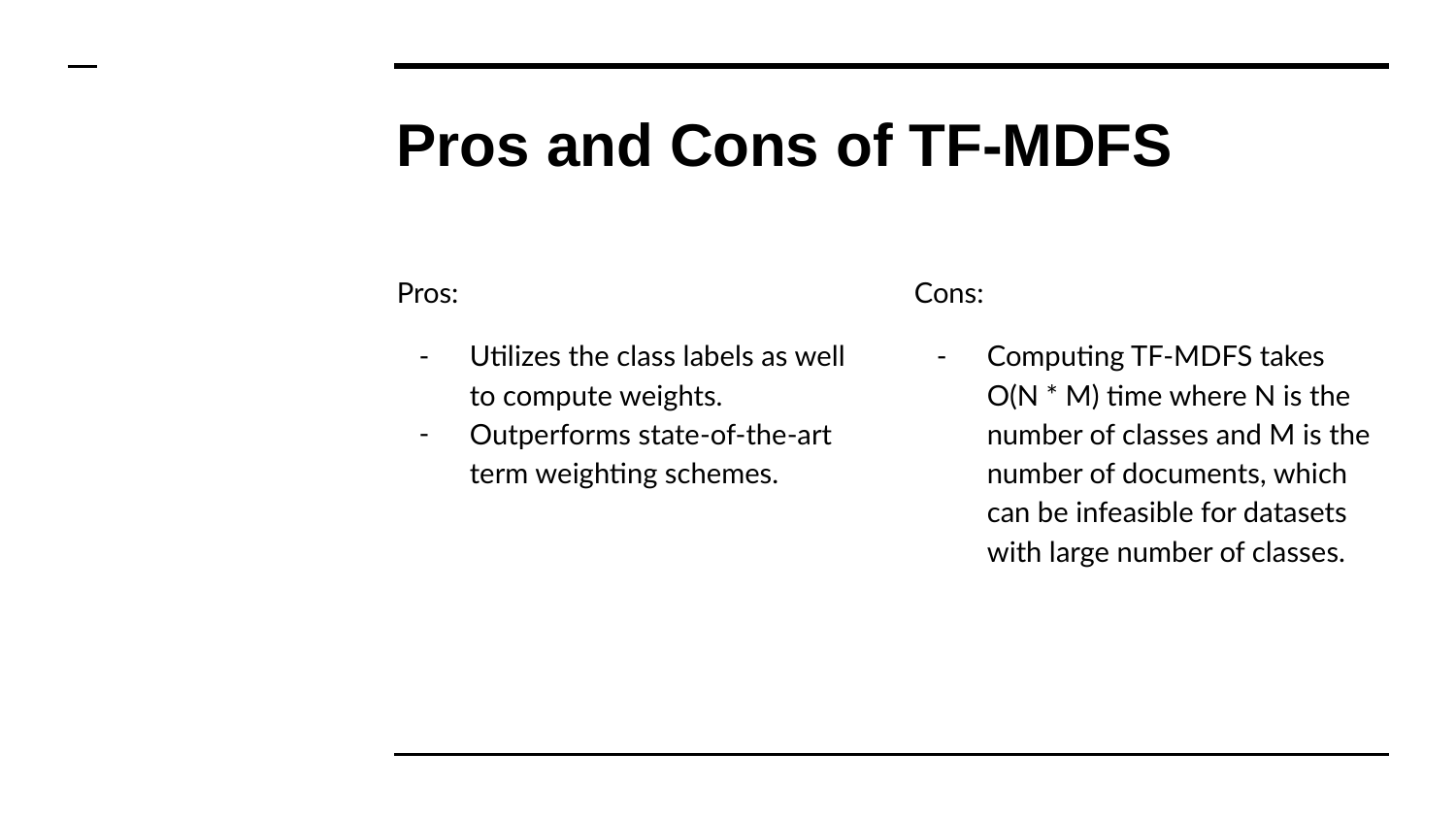

# Pros and Cons of TF-MDFS
Pros:
Utilizes the class labels as well to compute weights.
Outperforms state-of-the-art term weighting schemes.
Cons:
Computing TF-MDFS takes O(N * M) time where N is the number of classes and M is the number of documents, which can be infeasible for datasets with large number of classes.